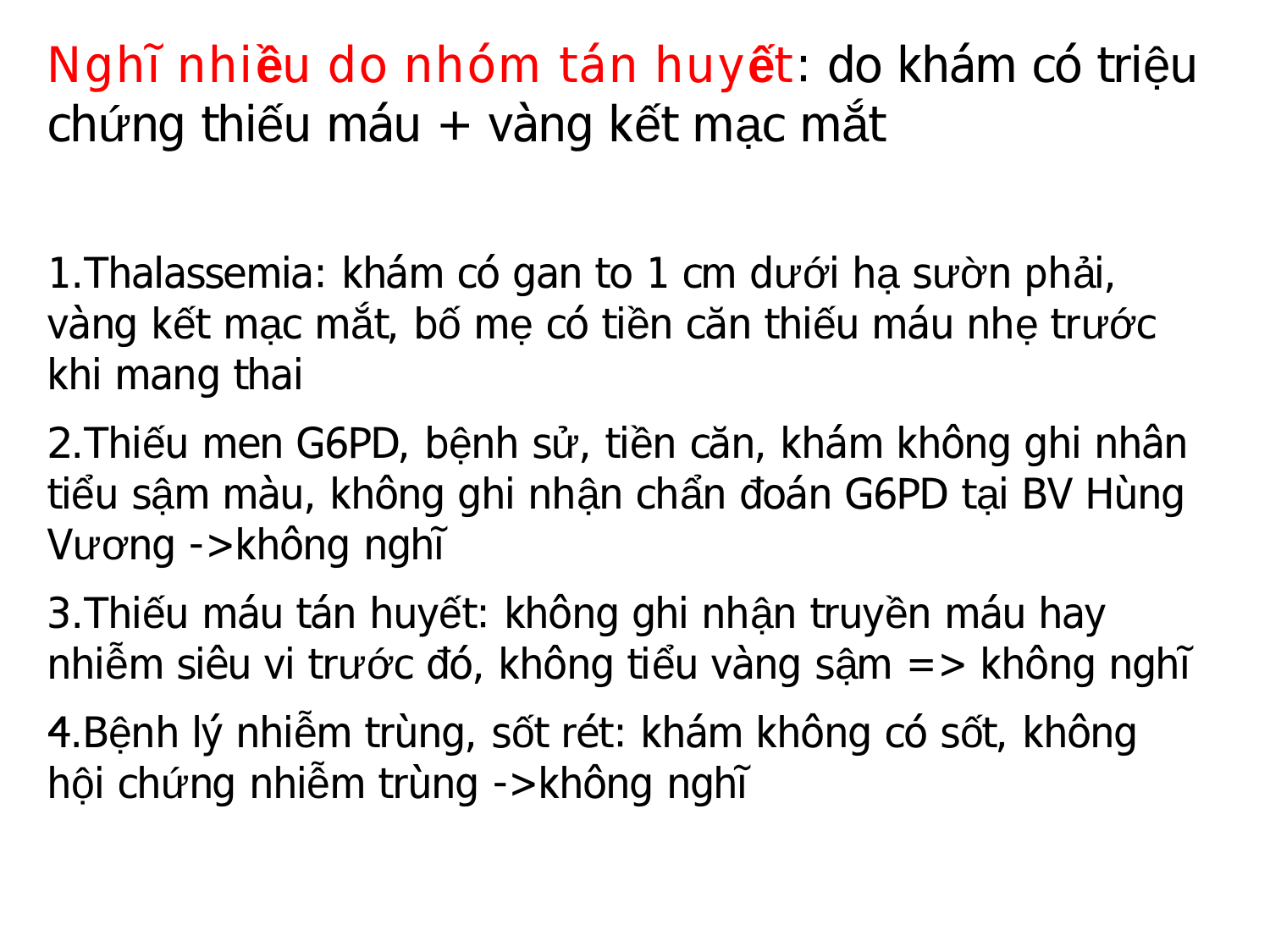

Nghĩ nhiều do nhóm tán huyết: do khám có triệu chứng thiếu máu + vàng kết mạc mắt

1.Thalassemia: khám có gan to 1 cm dưới hạ sườn phải, vàng kết mạc mắt, bố mẹ có tiền căn thiếu máu nhẹ trước khi mang thai
2.Thiếu men G6PD, bệnh sử, tiền căn, khám không ghi nhân tiểu sậm màu, không ghi nhận chẩn đoán G6PD tại BV Hùng Vương ->không nghĩ
3.Thiếu máu tán huyết: không ghi nhận truyền máu hay nhiễm siêu vi trước đó, không tiểu vàng sậm => không nghĩ
4.Bệnh lý nhiễm trùng, sốt rét: khám không có sốt, không hội chứng nhiễm trùng ->không nghĩ